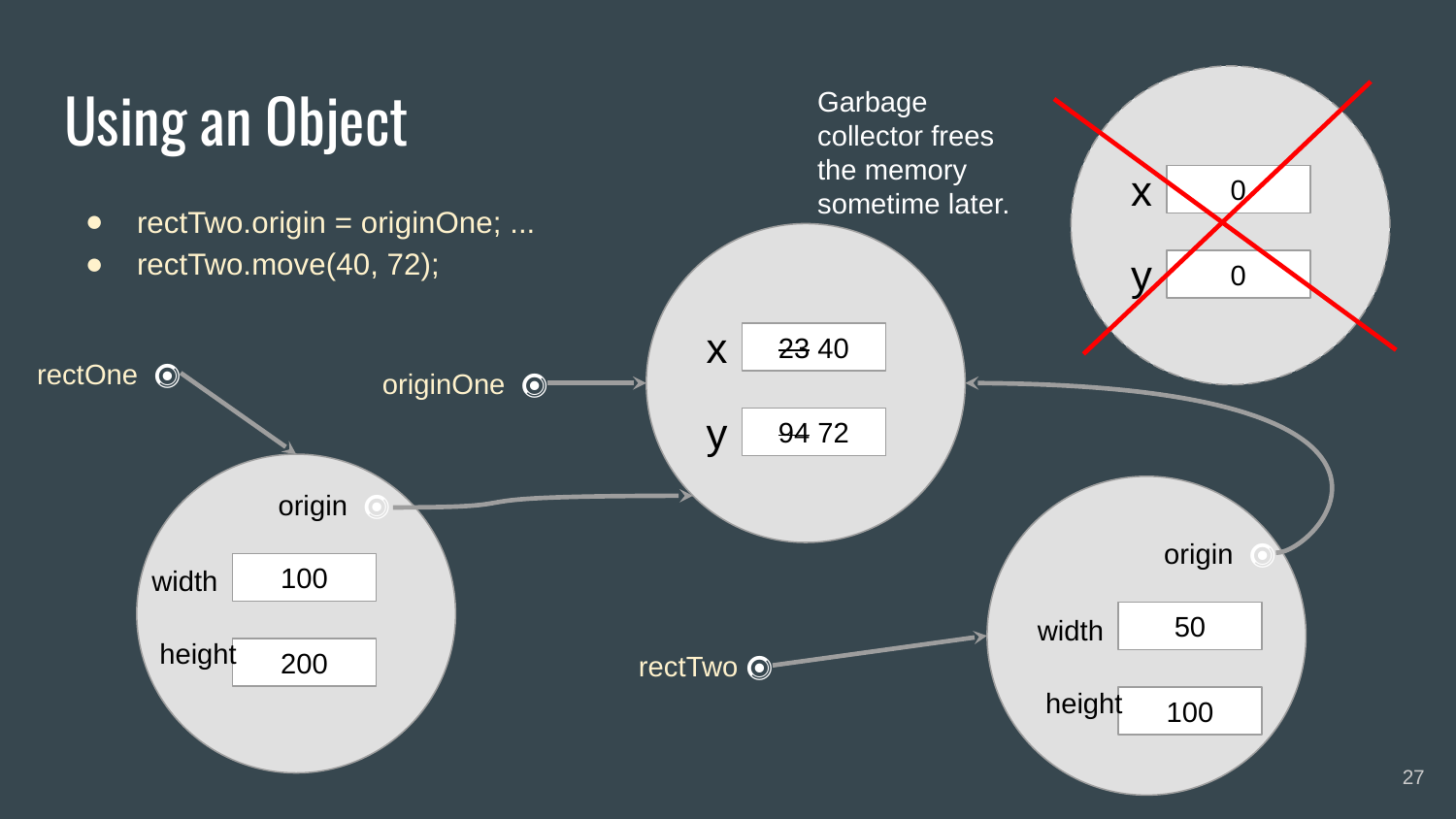

Garbage collector frees the memory sometime later.
# Using an Object
x
0
rectTwo.origin = originOne; ...
rectTwo.move(40, 72);

y
0
x
23 40
rectOne  🔘
originOne  🔘
y
94 72

origin  🔘

origin  🔘
width
100
width
50
height
rectTwo 🔘
200
height
100
27